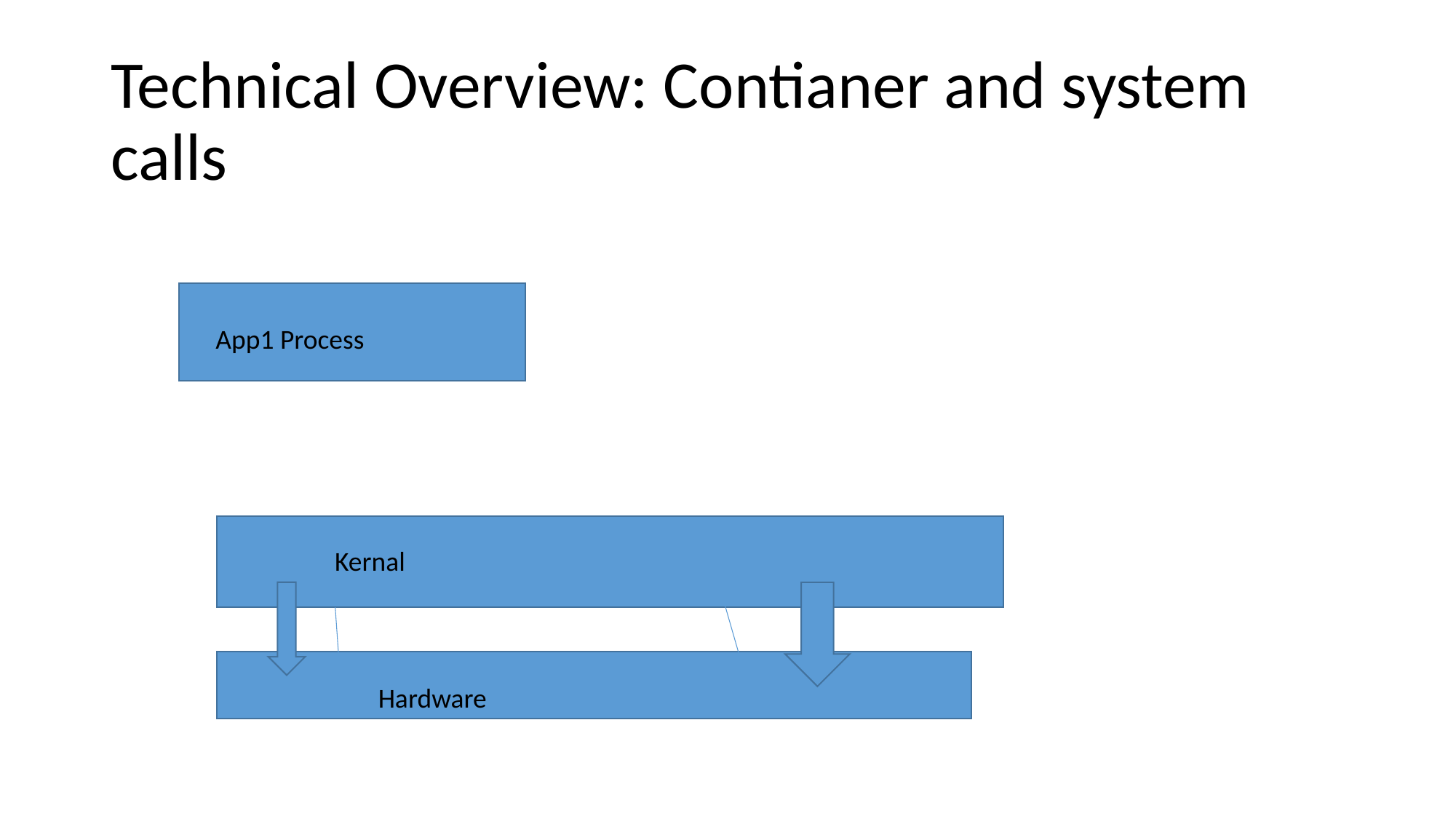

# Technical Overview: Contianer and system calls

App1 Process

Kernal

Hardware